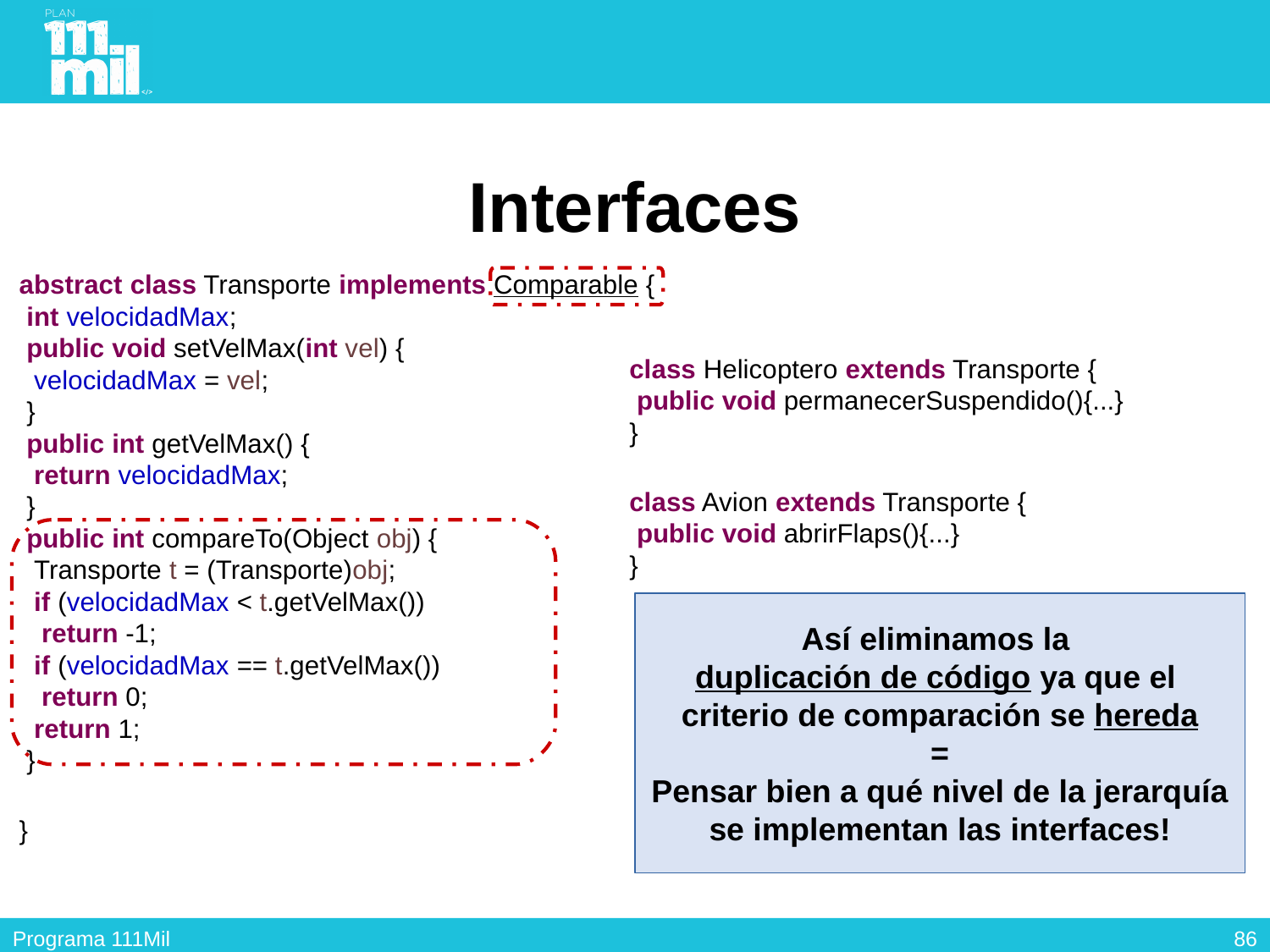

# Interfaces
abstract class Transporte implements Comparable {
 int velocidadMax;
 public void setVelMax(int vel) {
  velocidadMax = vel;
 }
 public int getVelMax() {
  return velocidadMax;
 }
 public int compareTo(Object obj) {
  Transporte t = (Transporte)obj;
  if (velocidadMax < t.getVelMax())
   return -1;
  if (velocidadMax == t.getVelMax())
   return 0;
  return 1;
 }

}

class Helicoptero extends Transporte {
 public void permanecerSuspendido(){...}
}

class Avion extends Transporte {
 public void abrirFlaps(){...}
}

Así eliminamos la
duplicación de código ya que el
criterio de comparación se hereda
=
Pensar bien a qué nivel de la jerarquía
se implementan las interfaces!
86
Programa 111Mil